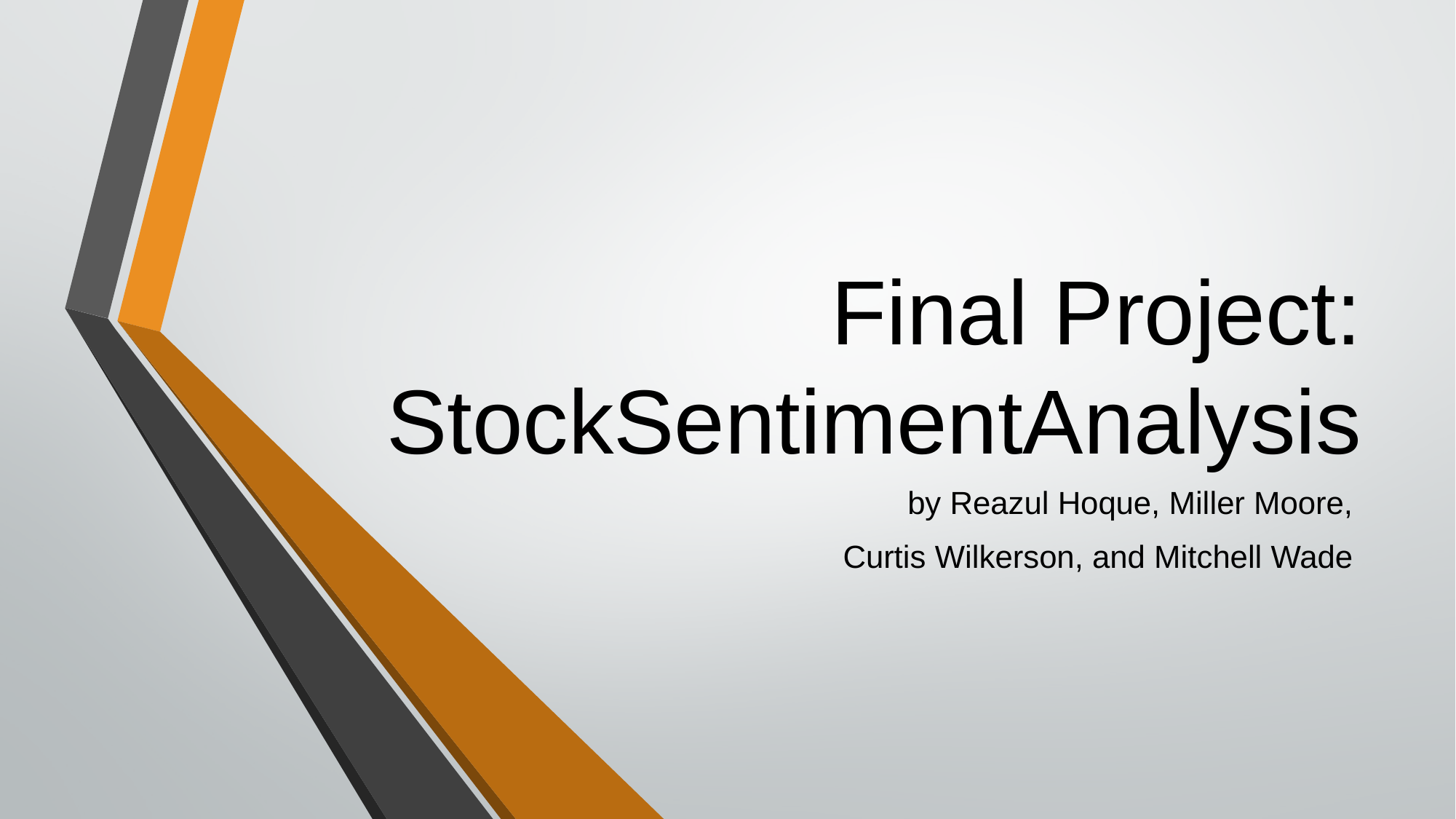

# Final Project: StockSentimentAnalysis
by Reazul Hoque, Miller Moore,
Curtis Wilkerson, and Mitchell Wade